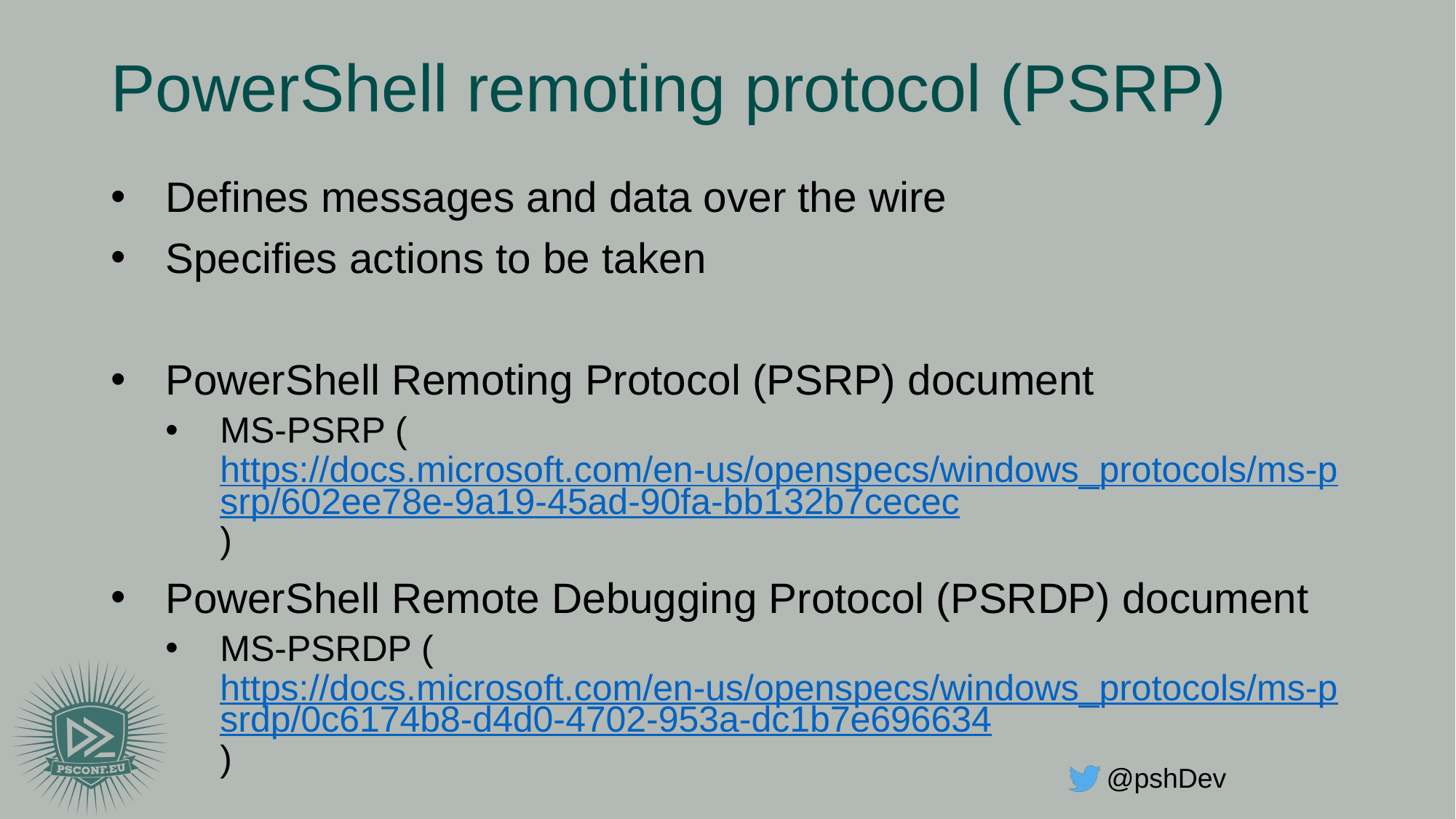

# PowerShell remoting protocol (PSRP)
Defines messages and data over the wire
Specifies actions to be taken

PowerShell Remoting Protocol (PSRP) document
MS-PSRP (https://docs.microsoft.com/en-us/openspecs/windows_protocols/ms-psrp/602ee78e-9a19-45ad-90fa-bb132b7cecec)
PowerShell Remote Debugging Protocol (PSRDP) document
MS-PSRDP (https://docs.microsoft.com/en-us/openspecs/windows_protocols/ms-psrdp/0c6174b8-d4d0-4702-953a-dc1b7e696634)
@pshDev